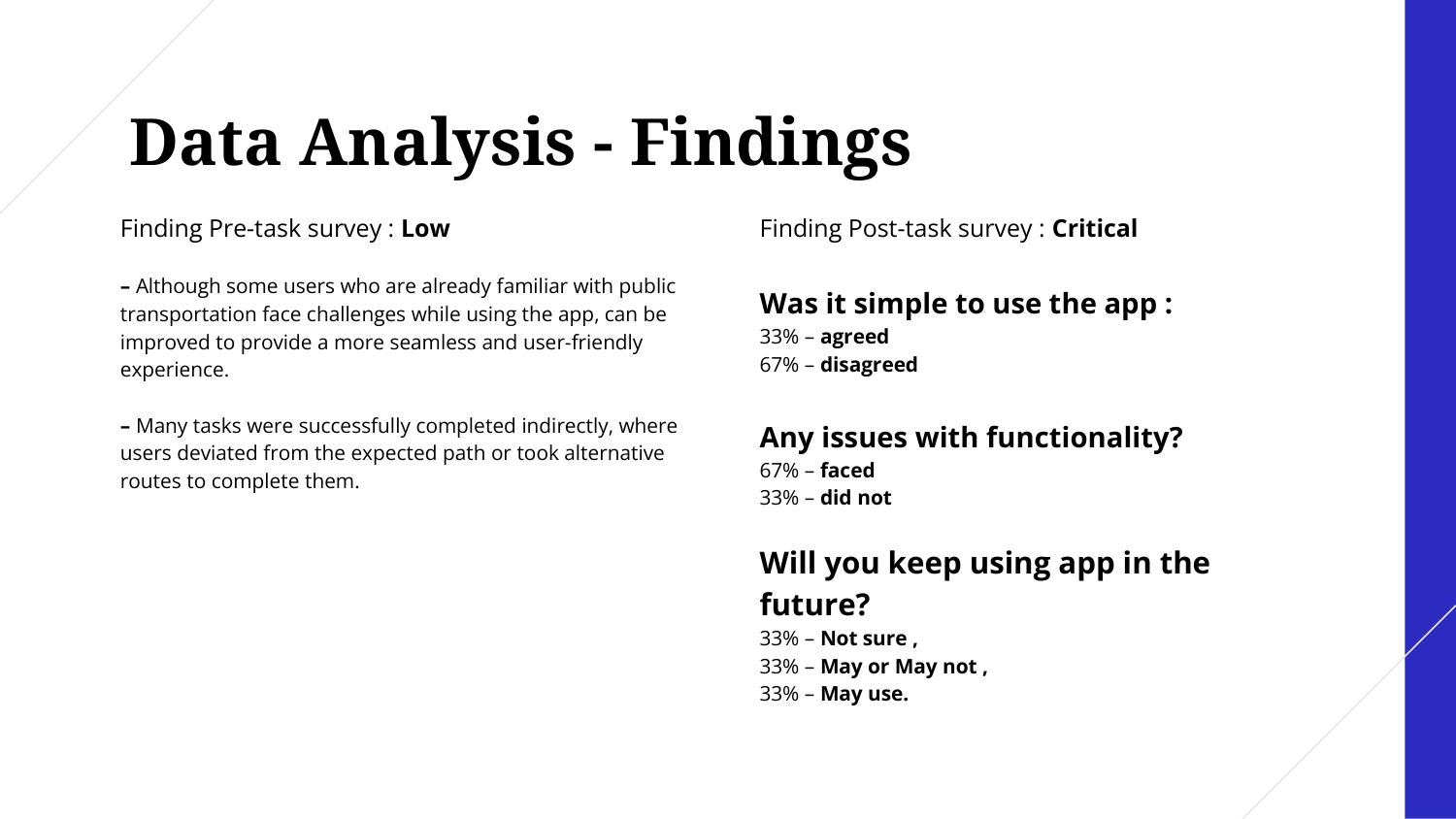

# Data Analysis - Findings
Finding Pre-task survey : Low
– Although some users who are already familiar with public transportation face challenges while using the app, can be improved to provide a more seamless and user-friendly experience.
– Many tasks were successfully completed indirectly, where users deviated from the expected path or took alternative routes to complete them.

Finding Post-task survey : Critical
Was it simple to use the app :
33% – agreed
67% – disagreed
Any issues with functionality?
67% – faced
33% – did not
Will you keep using app in the future?
33% – Not sure ,
33% – May or May not ,
33% – May use.